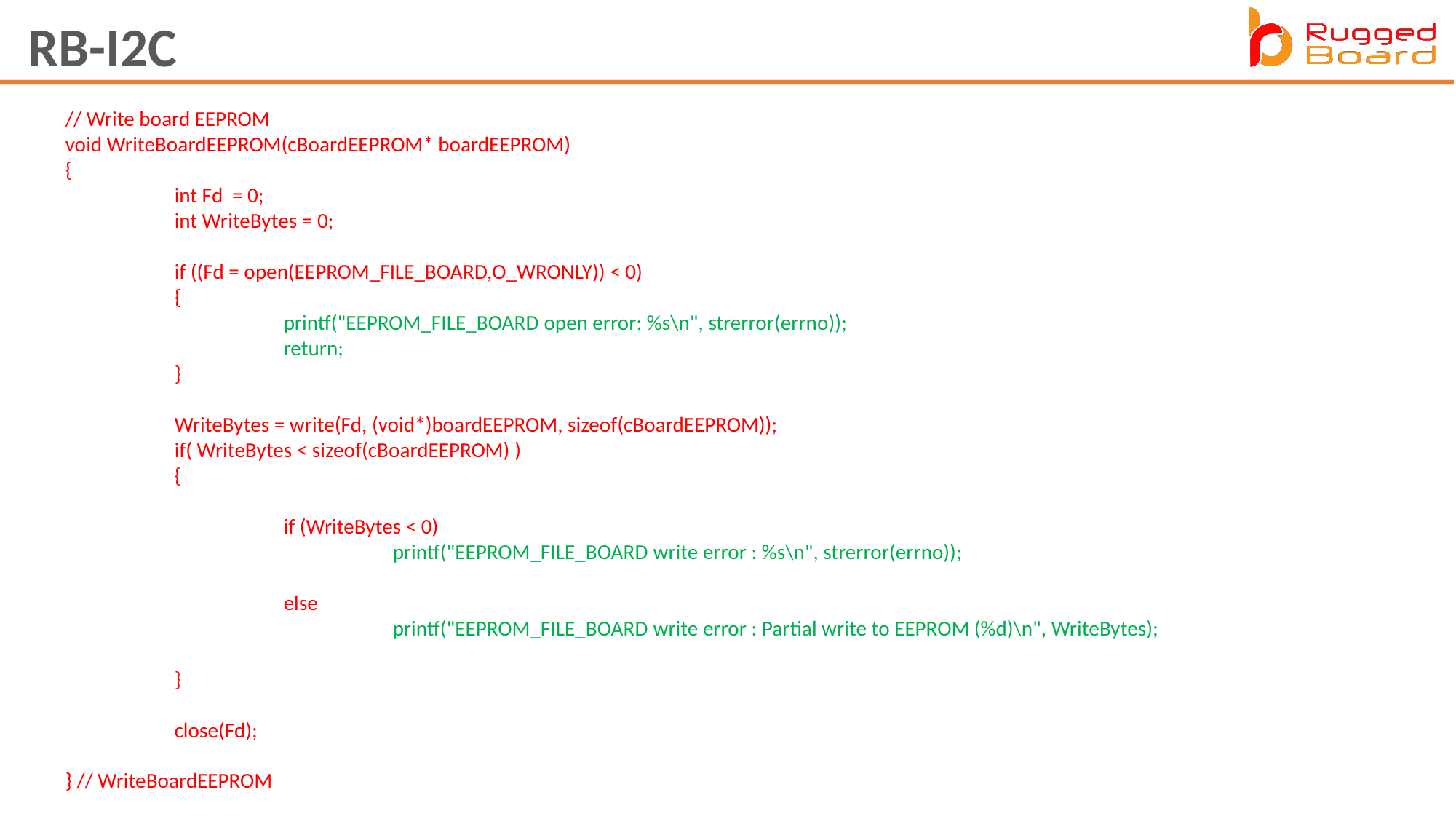

RB-I2C
// Write board EEPROM
void WriteBoardEEPROM(cBoardEEPROM* boardEEPROM)
{
	int Fd  = 0;
	int WriteBytes = 0;

	if ((Fd = open(EEPROM_FILE_BOARD,O_WRONLY)) < 0)
	{
		printf("EEPROM_FILE_BOARD open error: %s\n", strerror(errno));
		return;
	}

	WriteBytes = write(Fd, (void*)boardEEPROM, sizeof(cBoardEEPROM));
	if( WriteBytes < sizeof(cBoardEEPROM) )
	{

		if (WriteBytes < 0)
			printf("EEPROM_FILE_BOARD write error : %s\n", strerror(errno));

		else
			printf("EEPROM_FILE_BOARD write error : Partial write to EEPROM (%d)\n", WriteBytes);

	}

	close(Fd);

} // WriteBoardEEPROM